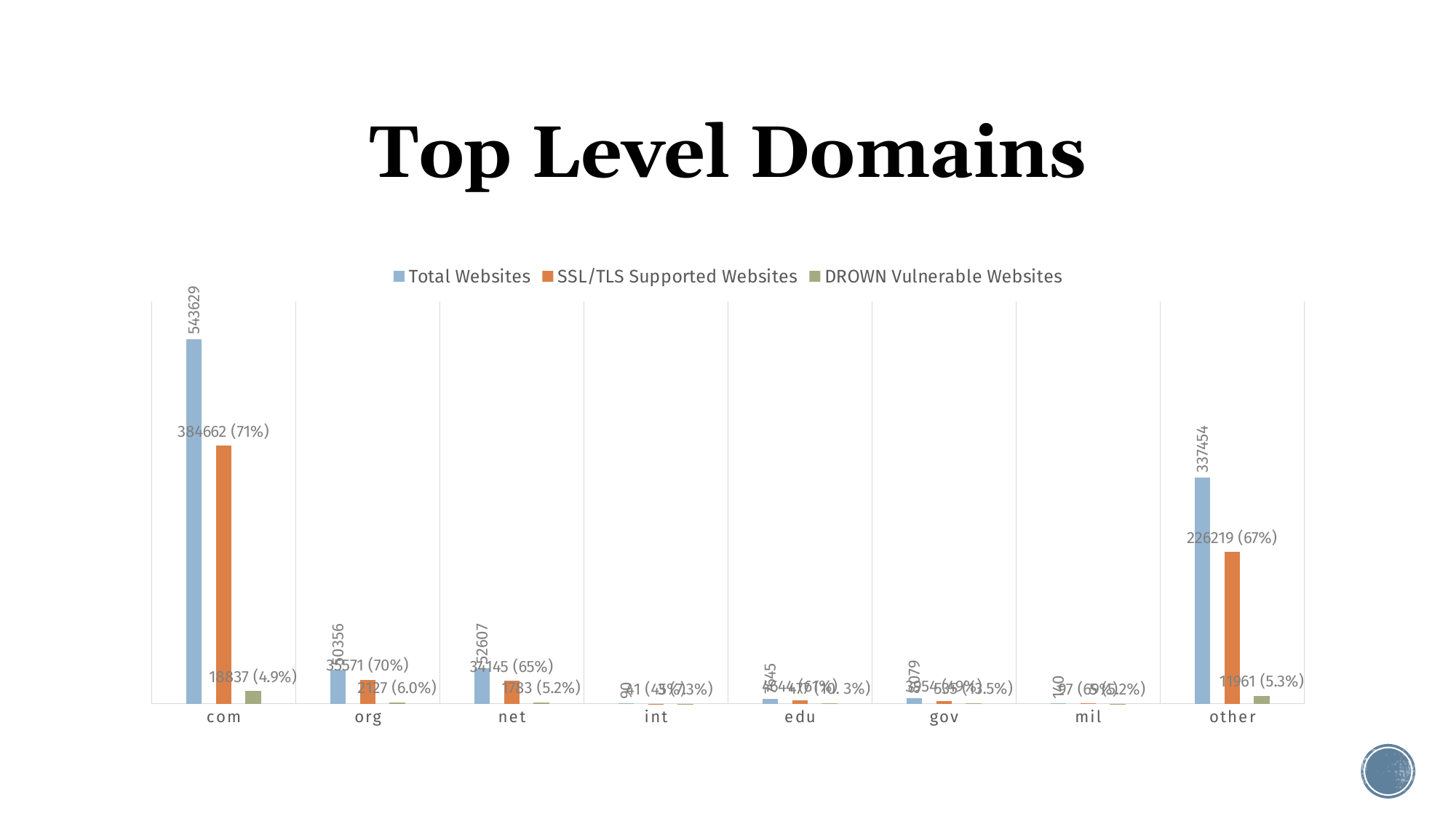

# Top Level Domains

### Chart

| Category | Total Websites | SSL/TLS Supported Websites | DROWN Vulnerable Websites |
|---|---|---|---|
| com | 543629.0 | 384662.0 | 18837.0 |
| org | 50356.0 | 35571.0 | 2127.0 |
| net | 52607.0 | 34145.0 | 1783.0 |
| int | 90.0 | 41.0 | 3.0 |
| edu | 7645.0 | 4644.0 | 477.0 |
| gov | 8079.0 | 3954.0 | 535.0 |
| mil | 140.0 | 97.0 | 5.0 |
| other | 337454.0 | 226219.0 | 11961.0 |